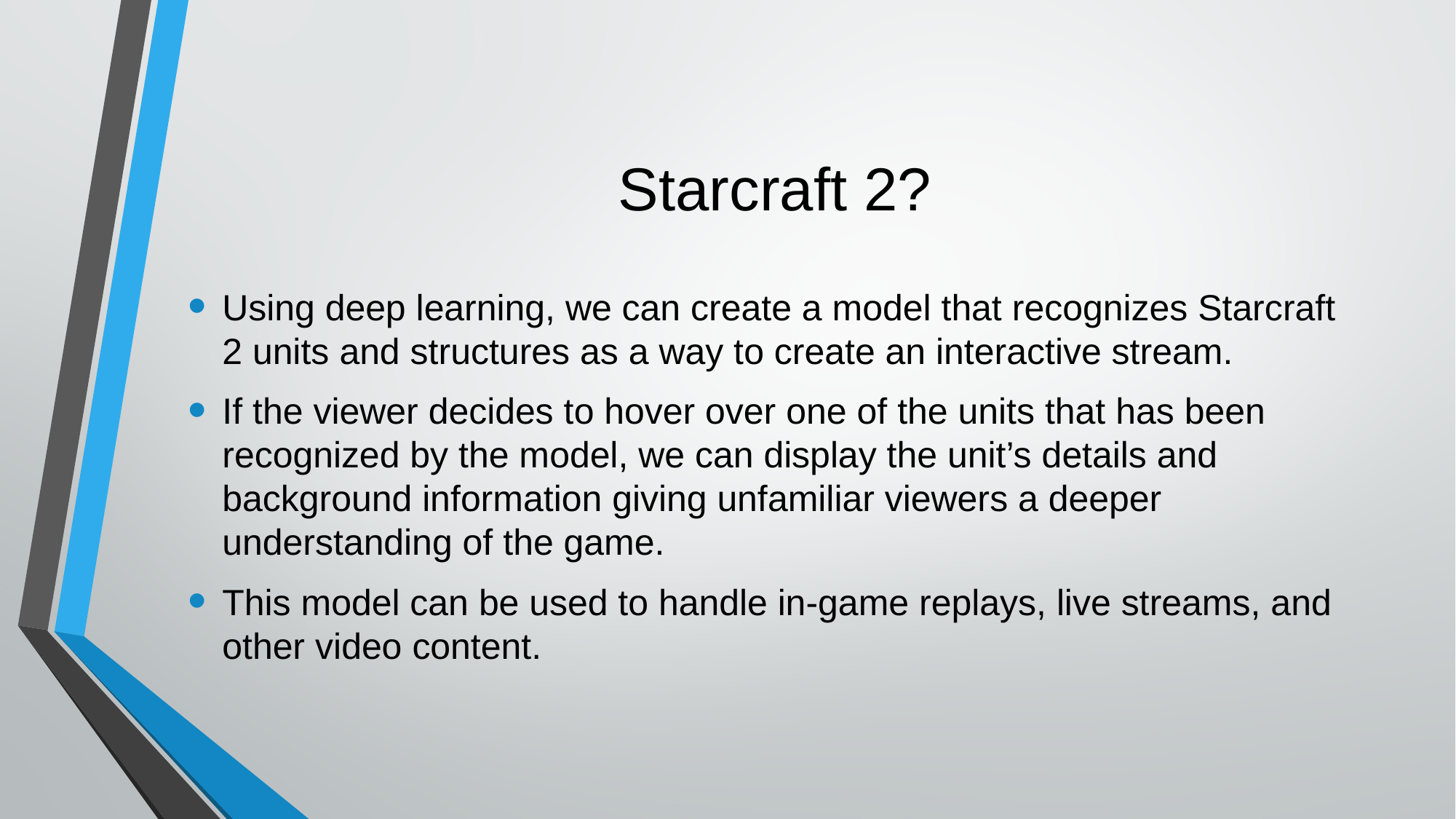

# Starcraft 2?
Using deep learning, we can create a model that recognizes Starcraft 2 units and structures as a way to create an interactive stream.
If the viewer decides to hover over one of the units that has been recognized by the model, we can display the unit’s details and background information giving unfamiliar viewers a deeper understanding of the game.
This model can be used to handle in-game replays, live streams, and other video content.